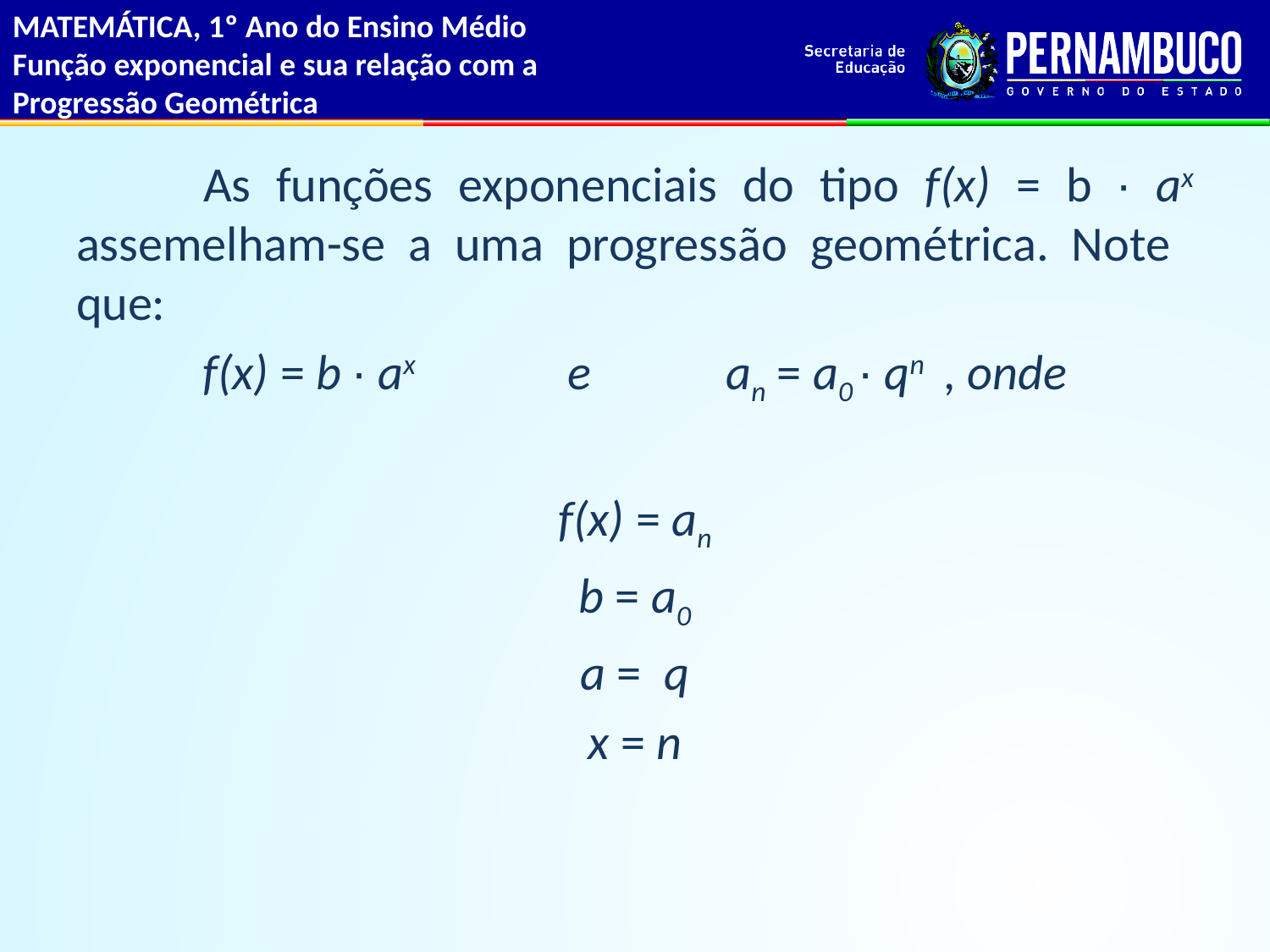

MATEMÁTICA, 1º Ano do Ensino Médio
Função exponencial e sua relação com a
Progressão Geométrica
	As funções exponenciais do tipo f(x) = b ∙ ax assemelham-se a uma progressão geométrica. Note  que:
f(x) = b ∙ ax              e            an = a0 ∙ qn   , onde

f(x) = an
b = a0
a =  q
x = n